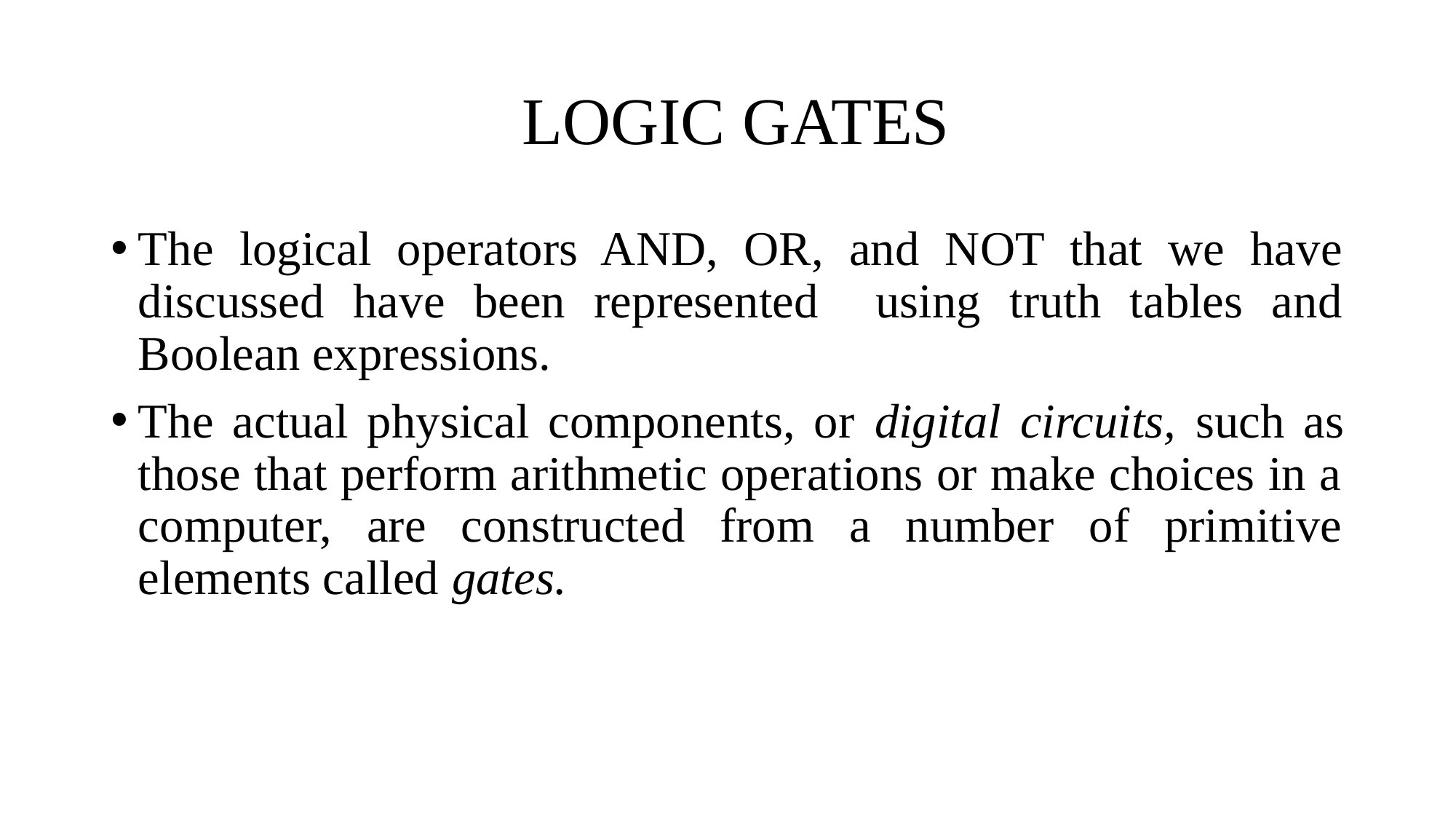

# LOGIC GATES
The logical operators AND, OR, and NOT that we have discussed have been represented  using truth tables and Boolean expressions.
The actual physical components, or digital circuits, such as those that perform arithmetic operations or make choices in a computer, are constructed from a number of primitive elements called gates.